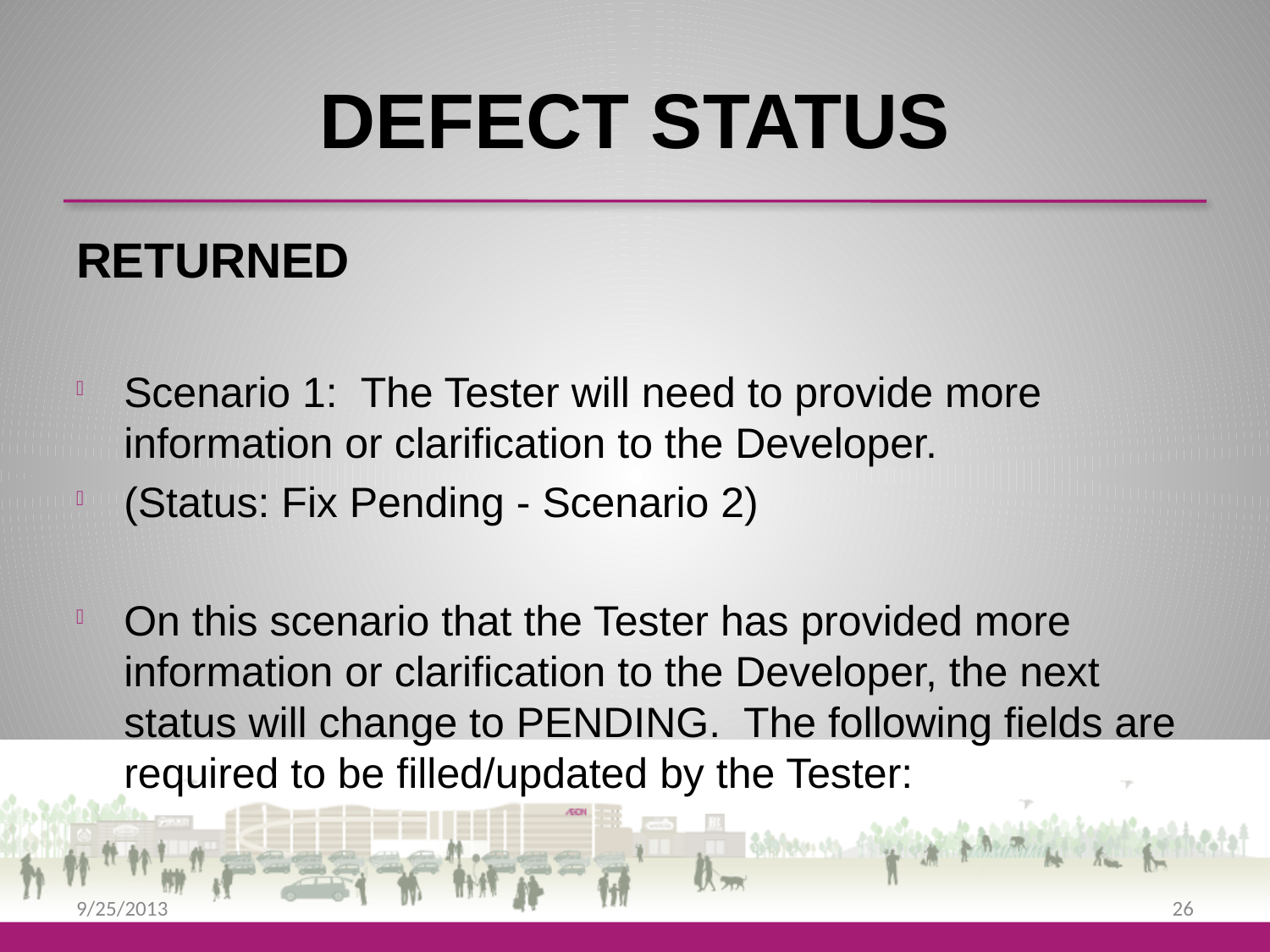

# DEFECT STATUS
RETURNED

Scenario 1:  The Tester will need to provide more information or clarification to the Developer.
(Status: Fix Pending - Scenario 2)

On this scenario that the Tester has provided more information or clarification to the Developer, the next status will change to PENDING.  The following fields are required to be filled/updated by the Tester:

9/25/2013

26